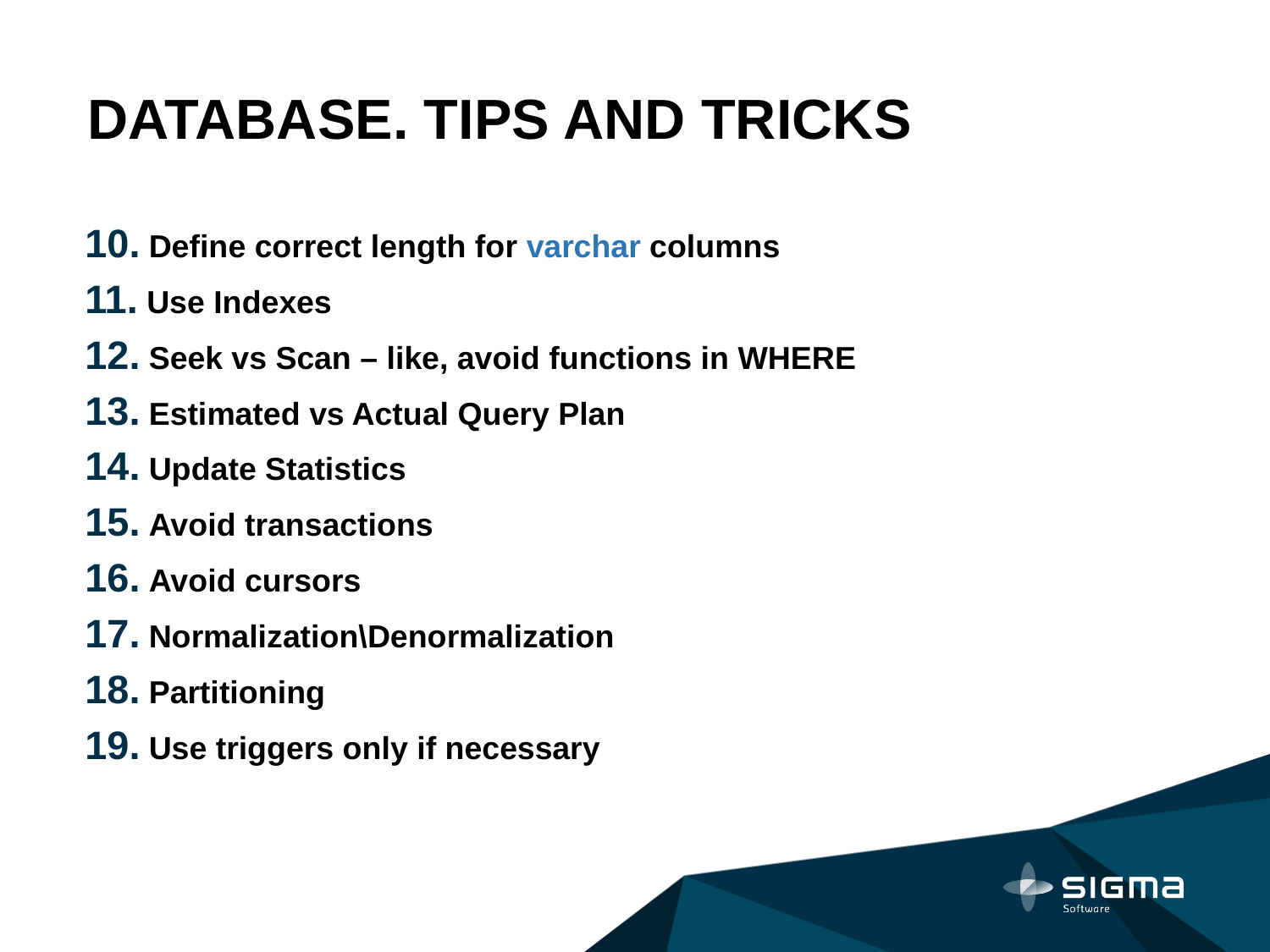

DATABASE. TIPS AND TRICKS
 Define correct length for varchar columns
 Use Indexes
 Seek vs Scan – like, avoid functions in WHERE
 Estimated vs Actual Query Plan
 Update Statistics
 Avoid transactions
 Avoid cursors
 Normalization\Denormalization
 Partitioning
 Use triggers only if necessary